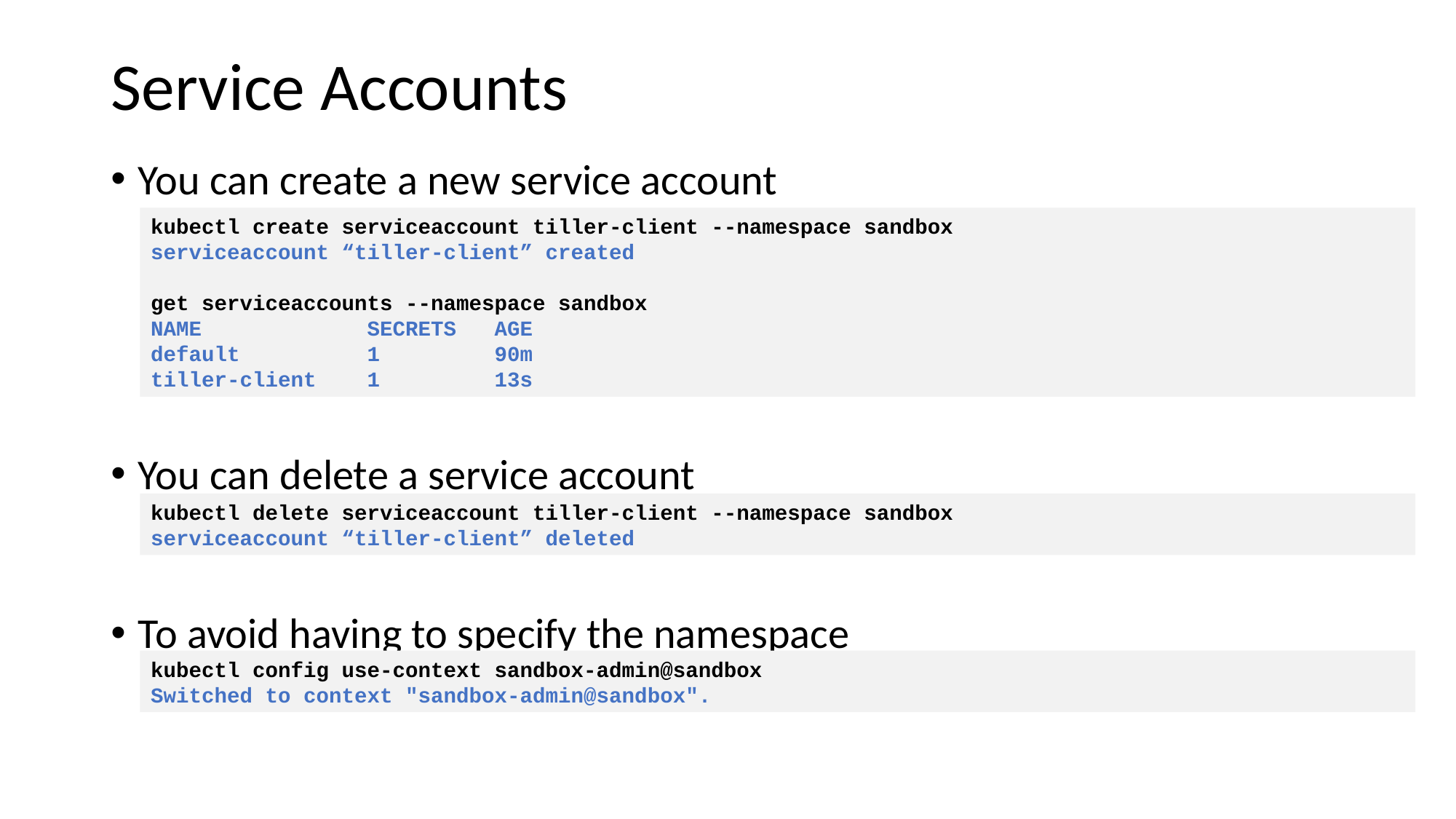

# Service Accounts
You can create a new service account

You can delete a service account

To avoid having to specify the namespace
kubectl create serviceaccount tiller-client --namespace sandbox
serviceaccount “tiller-client” created

get serviceaccounts --namespace sandbox
NAME             SECRETS   AGE
default          1         90m
tiller-client    1         13s
kubectl delete serviceaccount tiller-client --namespace sandbox
serviceaccount “tiller-client” deleted
kubectl config use-context sandbox-admin@sandbox
Switched to context "sandbox-admin@sandbox".